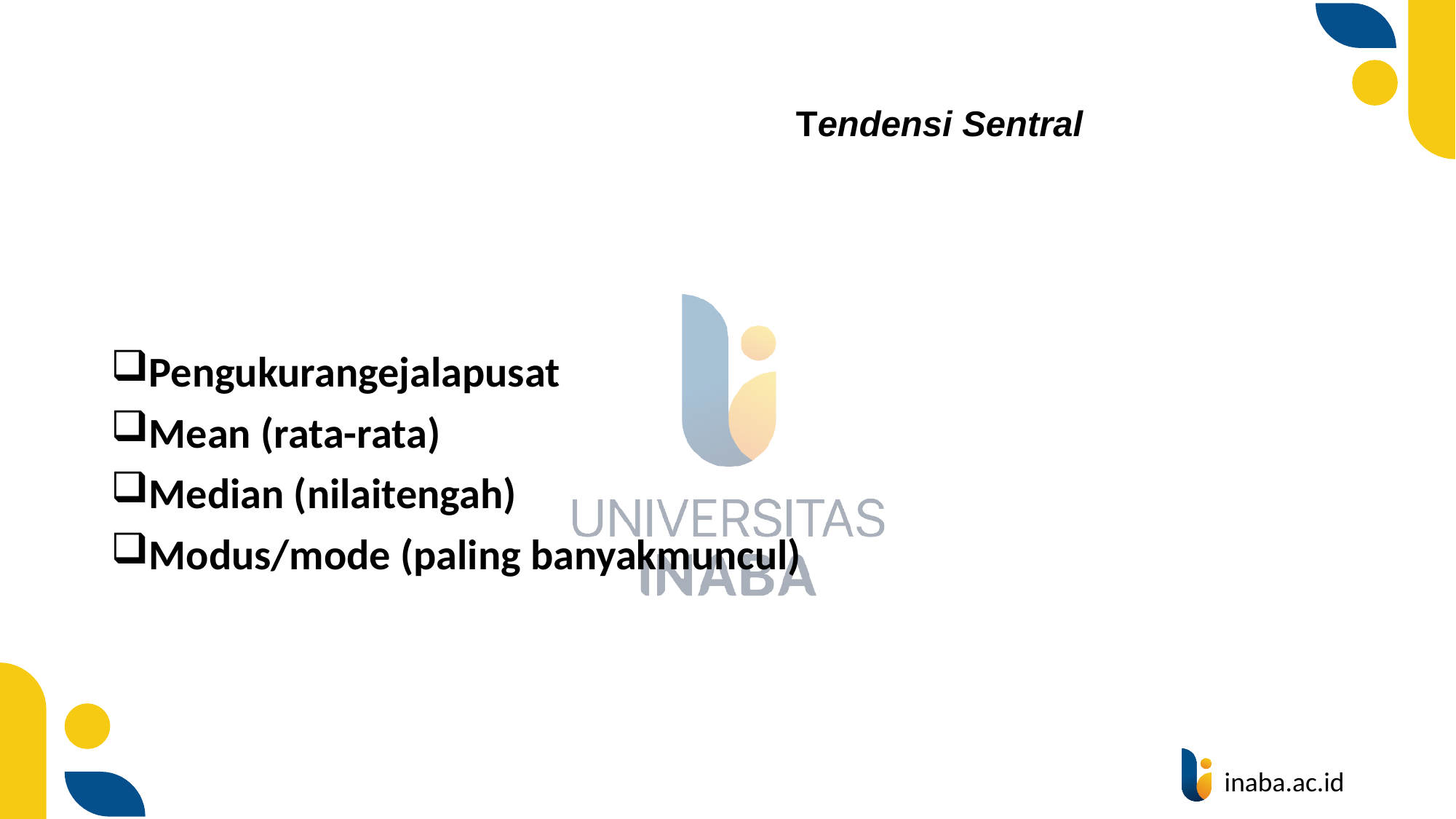

# Tendensi Sentral

Pengukurangejalapusat
Mean (rata-rata)
Median (nilaitengah)
Modus/mode (paling banyakmuncul)